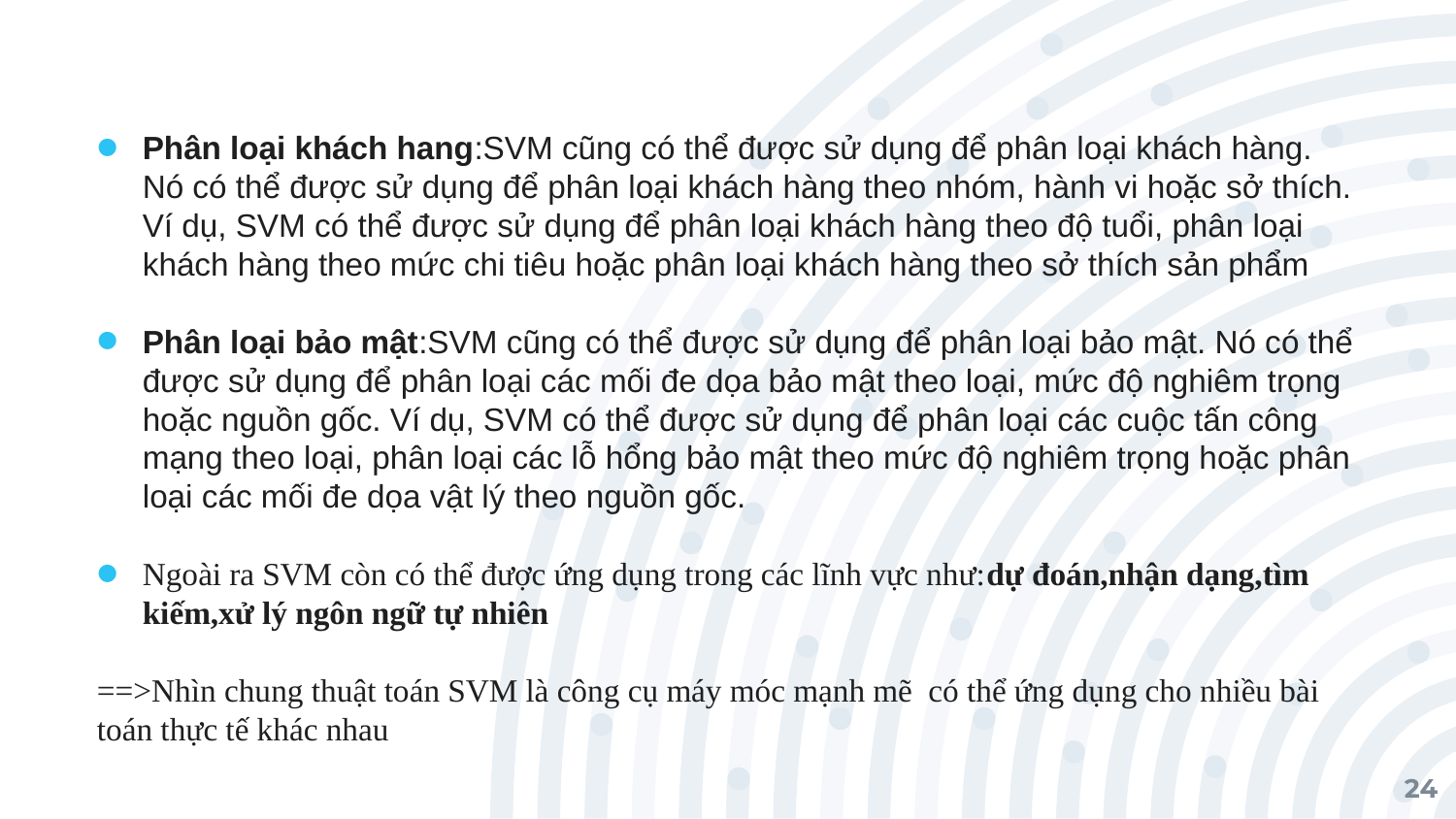

Phân loại khách hang:SVM cũng có thể được sử dụng để phân loại khách hàng. Nó có thể được sử dụng để phân loại khách hàng theo nhóm, hành vi hoặc sở thích. Ví dụ, SVM có thể được sử dụng để phân loại khách hàng theo độ tuổi, phân loại khách hàng theo mức chi tiêu hoặc phân loại khách hàng theo sở thích sản phẩm

Phân loại bảo mật:SVM cũng có thể được sử dụng để phân loại bảo mật. Nó có thể được sử dụng để phân loại các mối đe dọa bảo mật theo loại, mức độ nghiêm trọng hoặc nguồn gốc. Ví dụ, SVM có thể được sử dụng để phân loại các cuộc tấn công mạng theo loại, phân loại các lỗ hổng bảo mật theo mức độ nghiêm trọng hoặc phân loại các mối đe dọa vật lý theo nguồn gốc.

Ngoài ra SVM còn có thể được ứng dụng trong các lĩnh vực như:dự đoán,nhận dạng,tìm kiếm,xử lý ngôn ngữ tự nhiên

==>Nhìn chung thuật toán SVM là công cụ máy móc mạnh mẽ  có thể ứng dụng cho nhiều bài toán thực tế khác nhau
24